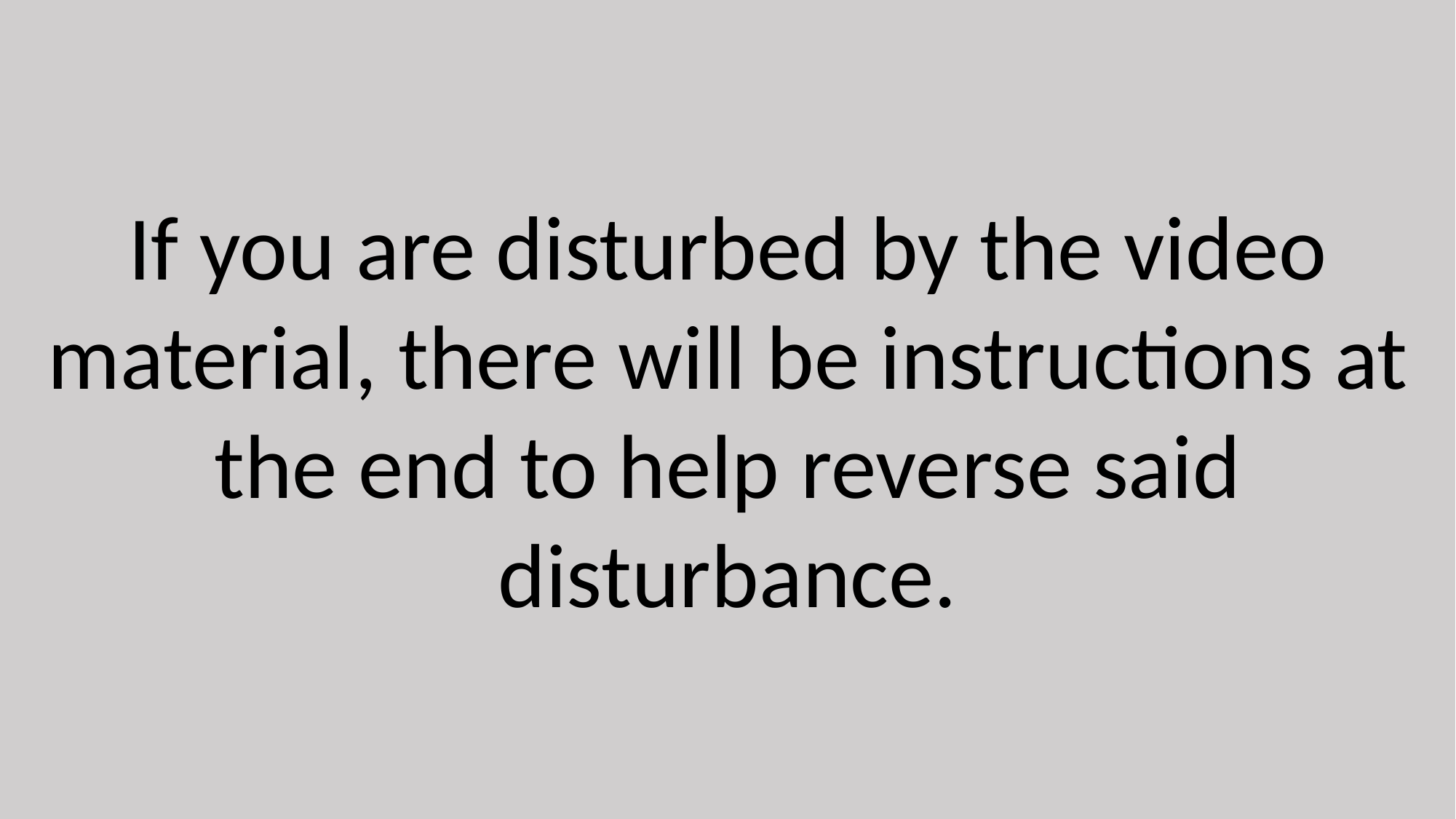

If you are disturbed by the video material, there will be instructions at the end to help reverse said disturbance.